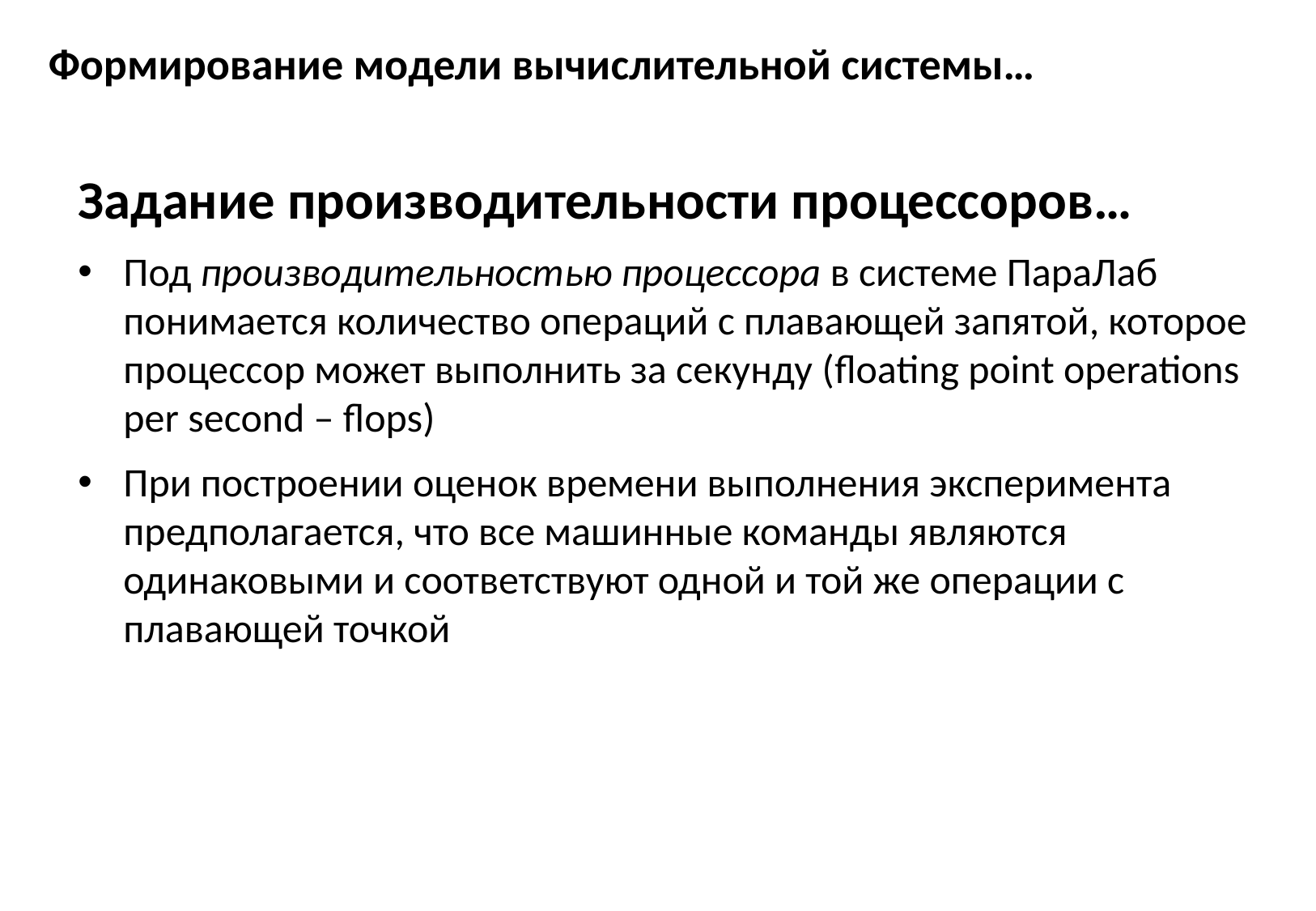

# Формирование модели вычислительной системы…
Задание производительности процессоров…
Под производительностью процессора в системе ПараЛаб понимается количество операций с плавающей запятой, которое процессор может выполнить за секунду (floating point operations per second – flops)
При построении оценок времени выполнения эксперимента предполагается, что все машинные команды являются одинаковыми и соответствуют одной и той же операции с плавающей точкой